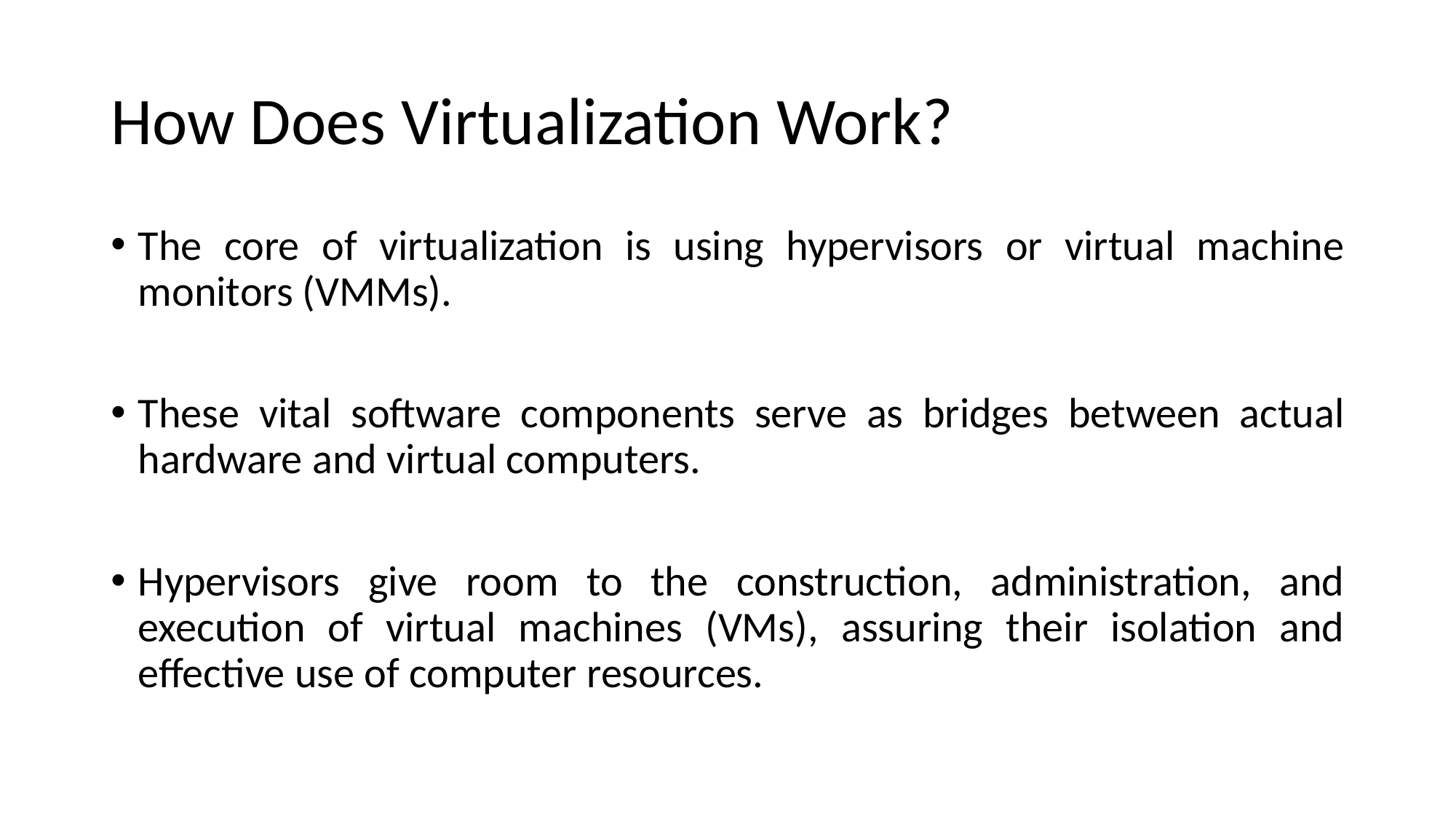

# How Does Virtualization Work?
The core of virtualization is using hypervisors or virtual machine monitors (VMMs).

These vital software components serve as bridges between actual hardware and virtual computers.

Hypervisors give room to the construction, administration, and execution of virtual machines (VMs), assuring their isolation and effective use of computer resources.